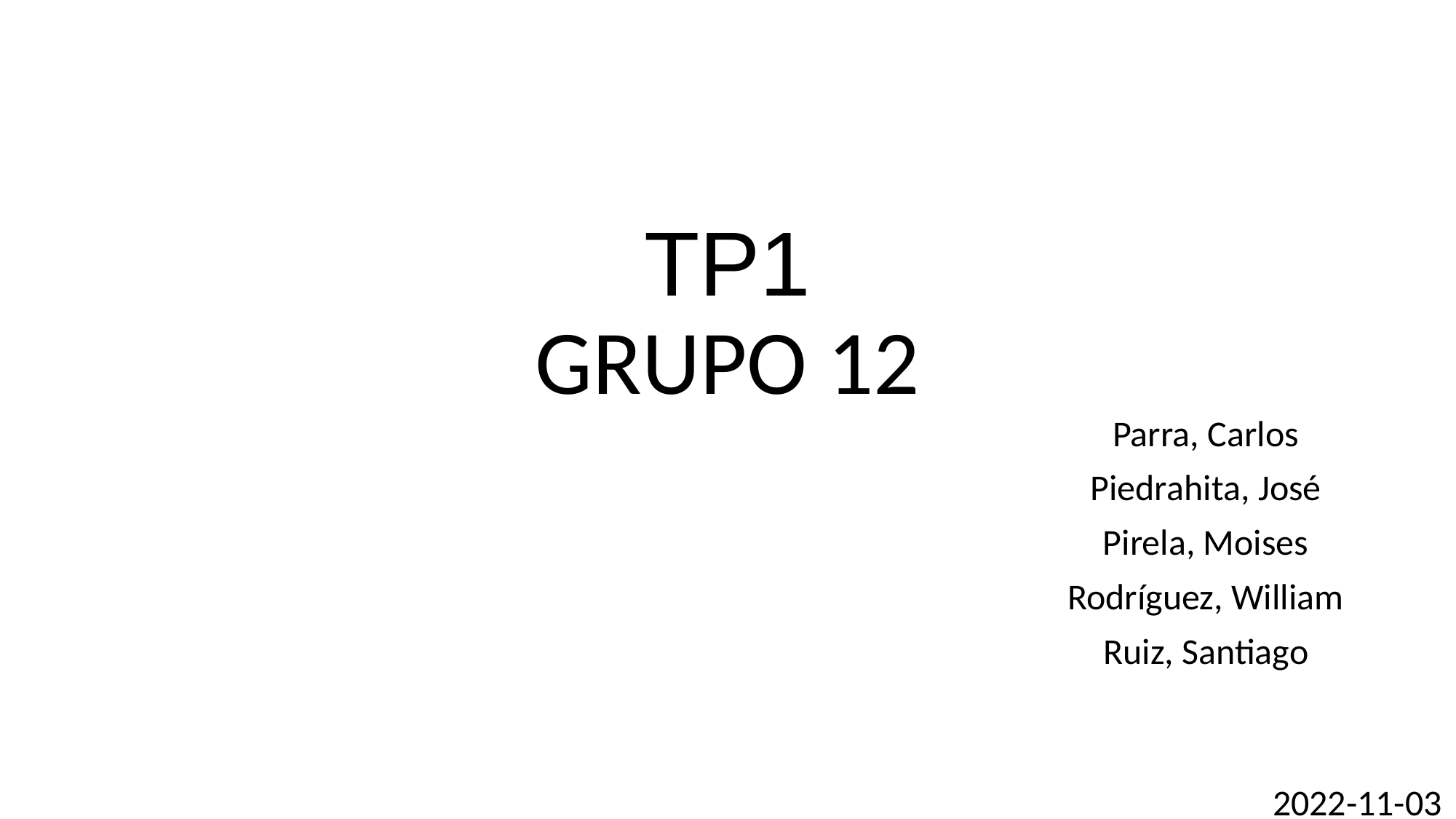

# TP1 GRUPO 12
Parra, Carlos
Piedrahita, José
Pirela, Moises
Rodríguez, William
Ruiz, Santiago
2022-11-03